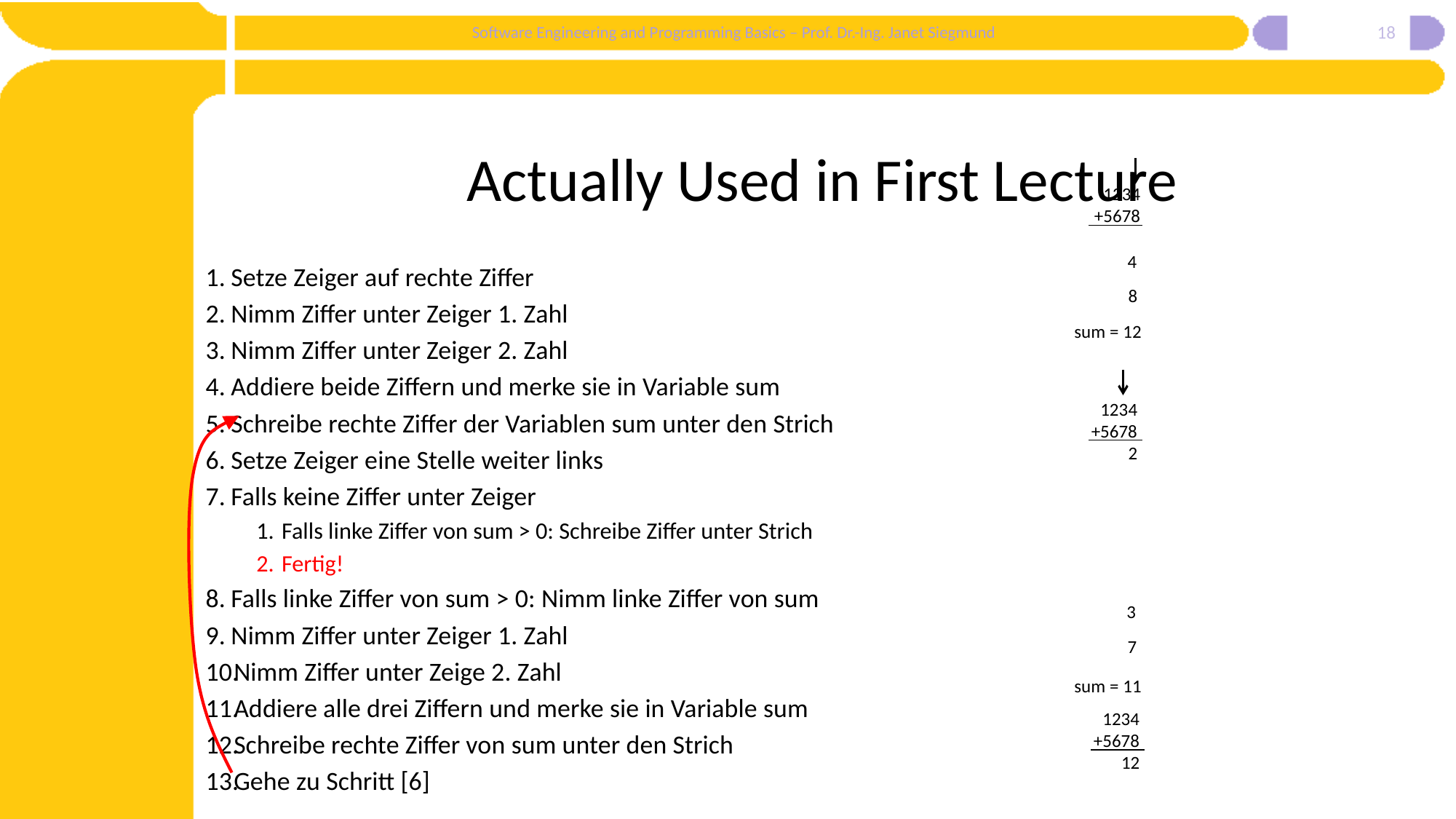

18
# Actually Used in First Lecture
  1234
+5678

4
Setze Zeiger auf rechte Ziffer
Nimm Ziffer unter Zeiger 1. Zahl
Nimm Ziffer unter Zeiger 2. Zahl
Addiere beide Ziffern und merke sie in Variable sum
Schreibe rechte Ziffer der Variablen sum unter den Strich
Setze Zeiger eine Stelle weiter links
Falls keine Ziffer unter Zeiger
Falls linke Ziffer von sum > 0: Schreibe Ziffer unter Strich
Fertig!
Falls linke Ziffer von sum > 0: Nimm linke Ziffer von sum
Nimm Ziffer unter Zeiger 1. Zahl
Nimm Ziffer unter Zeige 2. Zahl
Addiere alle drei Ziffern und merke sie in Variable sum
Schreibe rechte Ziffer von sum unter den Strich
Gehe zu Schritt [6]

8
sum = 12
  1234
+5678
2

3
7
sum = 11
  1234
+5678
12